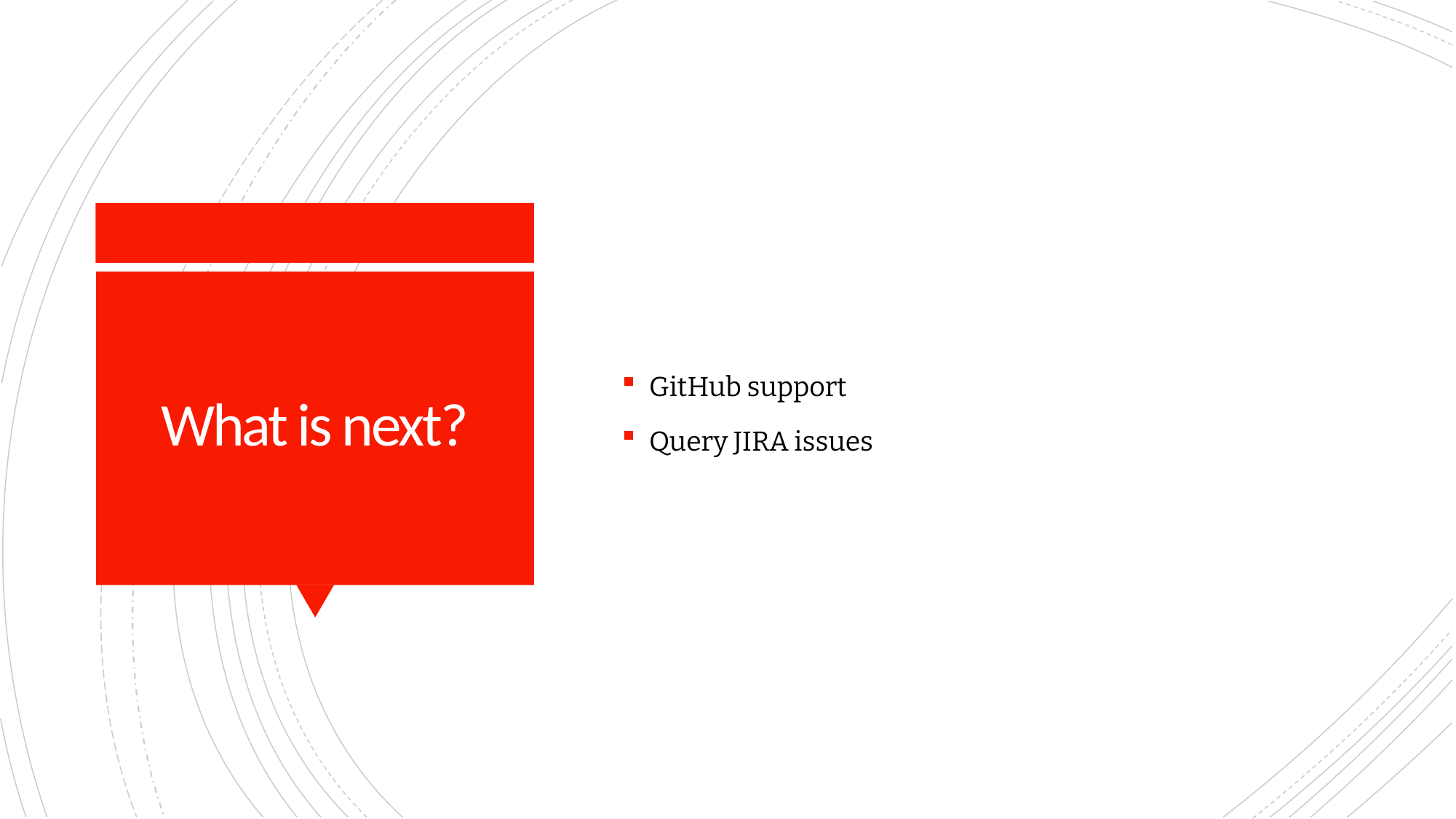

GitHub support
Query JIRA issues
# What is next?